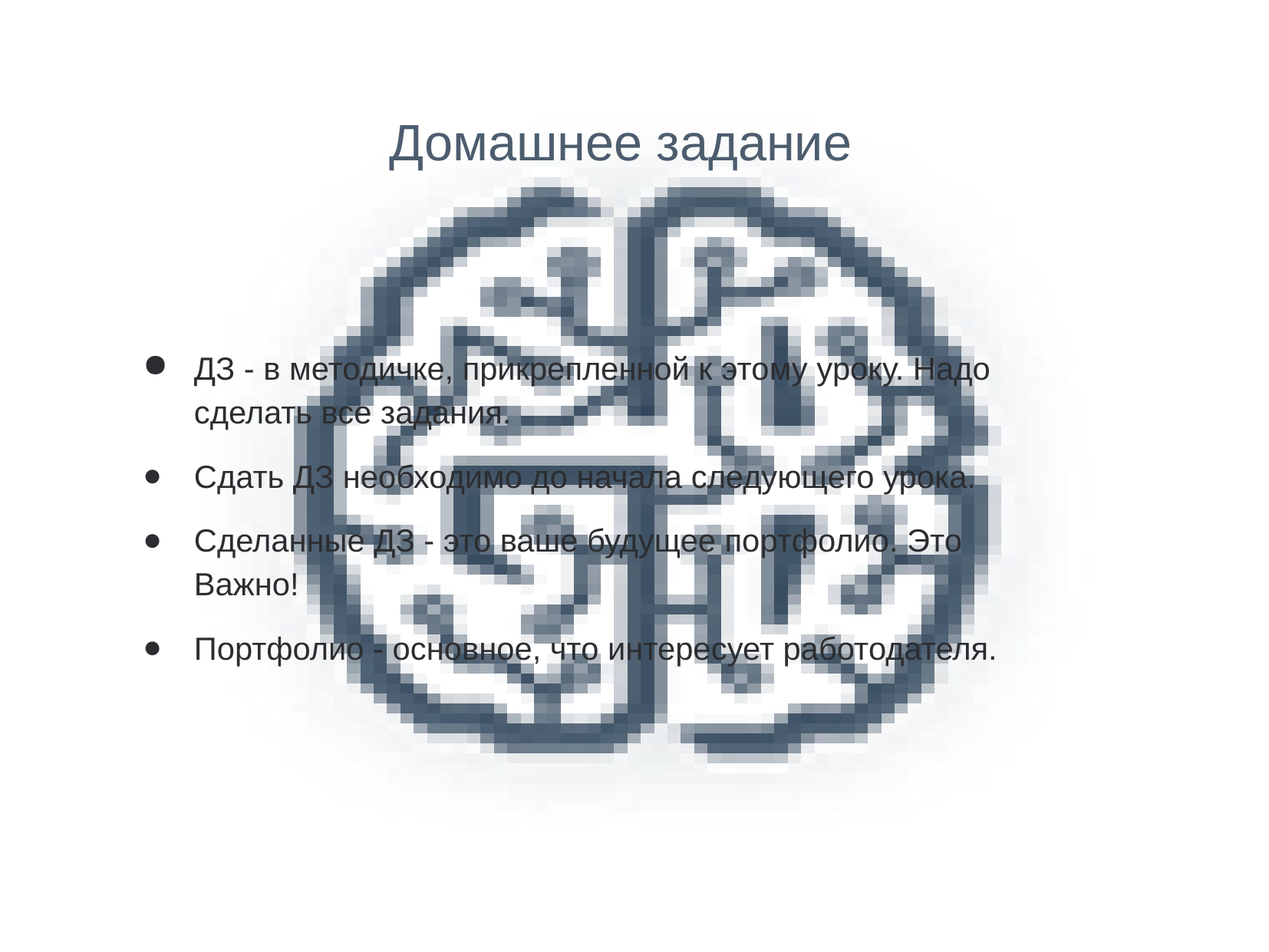

Домашнее задание
ДЗ - в методичке, прикрепленной к этому уроку. Надо сделать все задания.
Сдать ДЗ необходимо до начала следующего урока.
Сделанные ДЗ - это ваше будущее портфолио. Это Важно!
Портфолио - основное, что интересует работодателя.